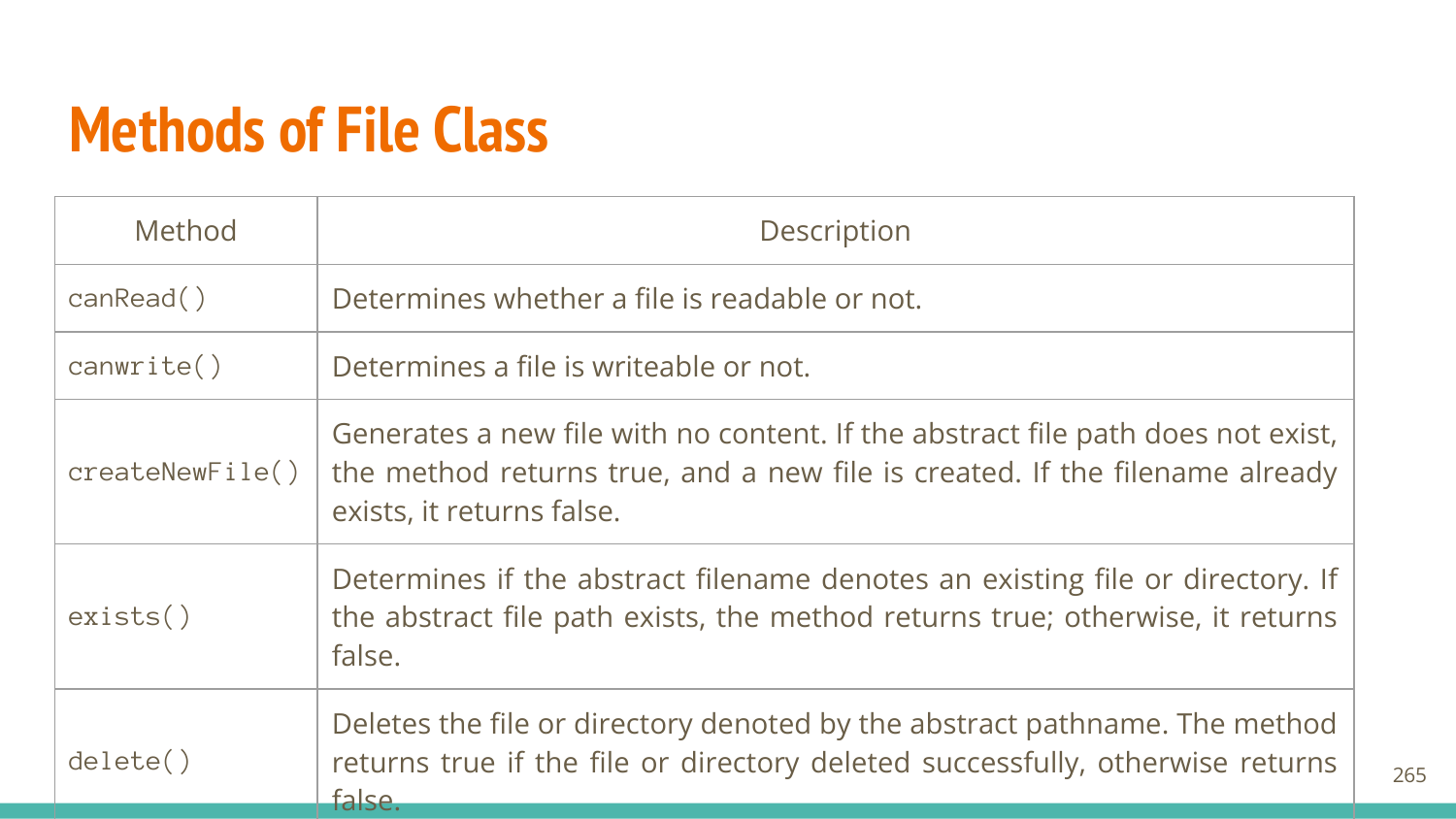

# Methods of File Class
| Method | Description |
| --- | --- |
| canRead() | Determines whether a file is readable or not. |
| canwrite() | Determines a file is writeable or not. |
| createNewFile() | Generates a new file with no content. If the abstract file path does not exist, the method returns true, and a new file is created. If the filename already exists, it returns false. |
| exists() | Determines if the abstract filename denotes an existing file or directory. If the abstract file path exists, the method returns true; otherwise, it returns false. |
| delete() | Deletes the file or directory denoted by the abstract pathname. The method returns true if the file or directory deleted successfully, otherwise returns false. |
265